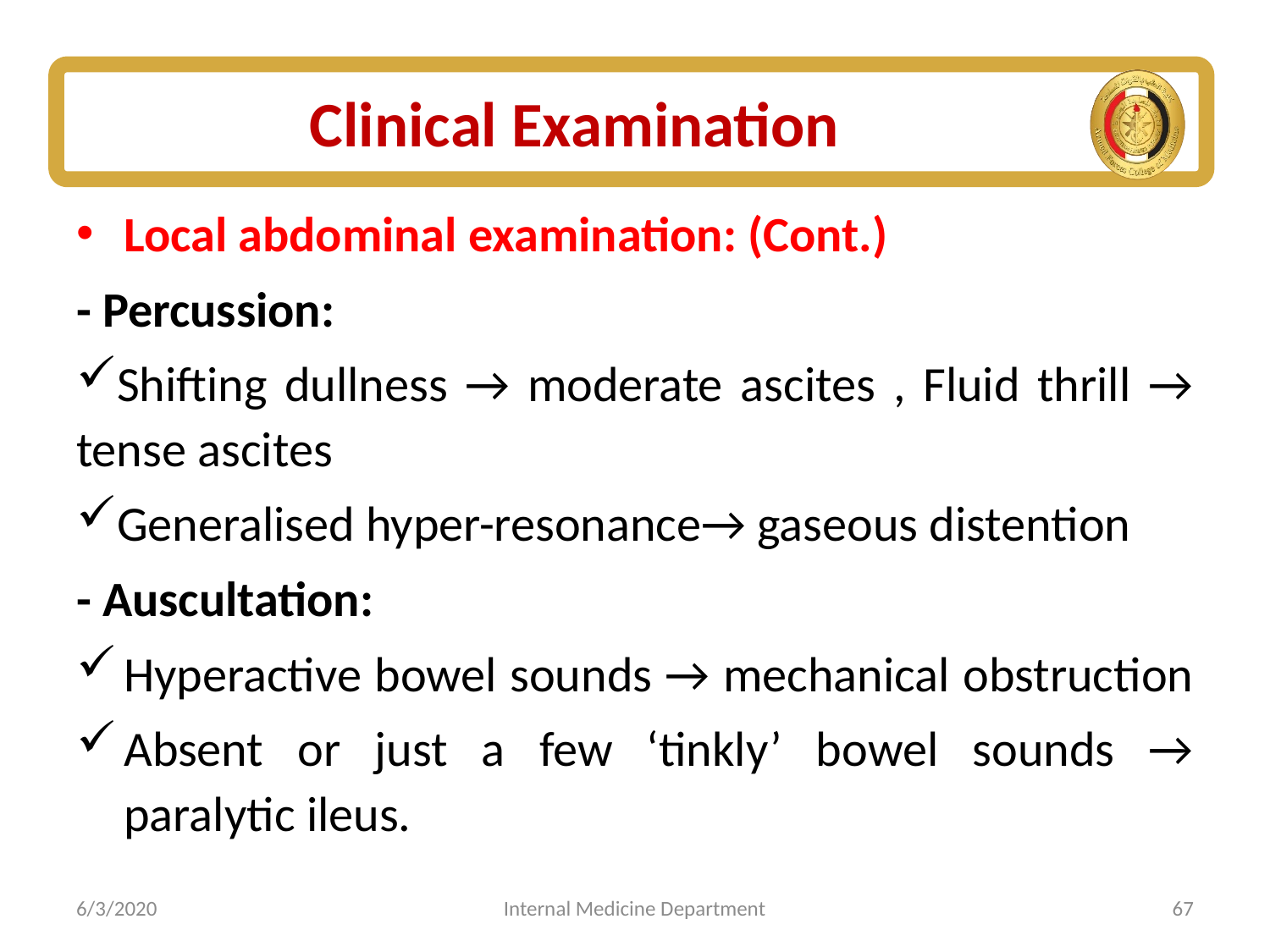

# Clinical Examination
Local abdominal examination: (Cont.)
- Percussion:
Shifting dullness → moderate ascites , Fluid thrill → tense ascites
Generalised hyper-resonance→ gaseous distention
- Auscultation:
Hyperactive bowel sounds → mechanical obstruction
Absent or just a few ‘tinkly’ bowel sounds → paralytic ileus.
6/3/2020
Internal Medicine Department
67